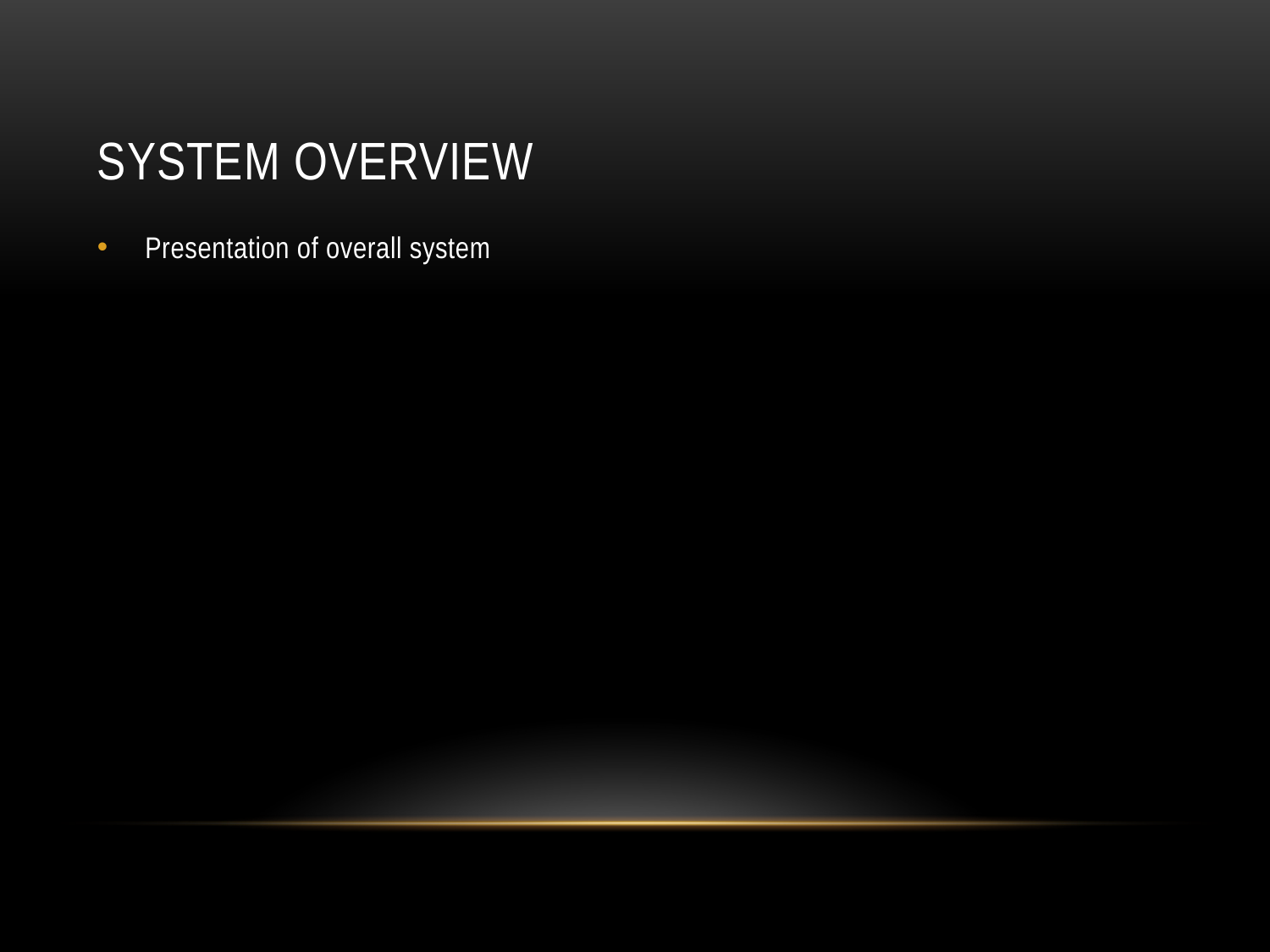

# System Overview
Presentation of overall system